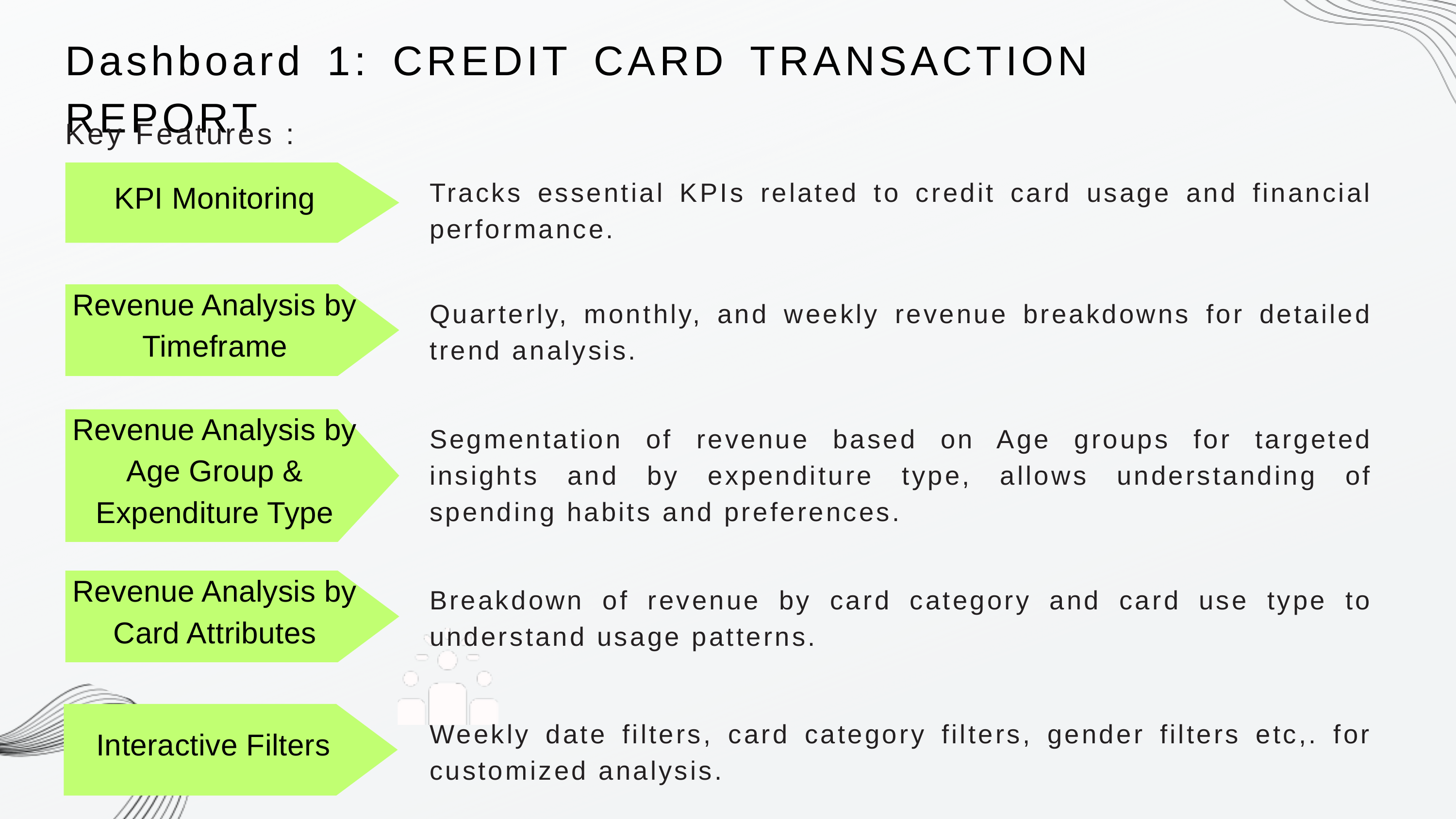

Dashboard 1: CREDIT CARD TRANSACTION REPORT
Key Features :

KPI Monitoring
Tracks essential KPIs related to credit card usage and financial performance.

Revenue Analysis by Timeframe
Quarterly, monthly, and weekly revenue breakdowns for detailed trend analysis.

Revenue Analysis by Age Group & Expenditure Type
Segmentation of revenue based on Age groups for targeted insights and by expenditure type, allows understanding of spending habits and preferences.

Revenue Analysis by Card Attributes
Breakdown of revenue by card category and card use type to understand usage patterns.

Interactive Filters
Weekly date filters, card category filters, gender filters etc,. for customized analysis.